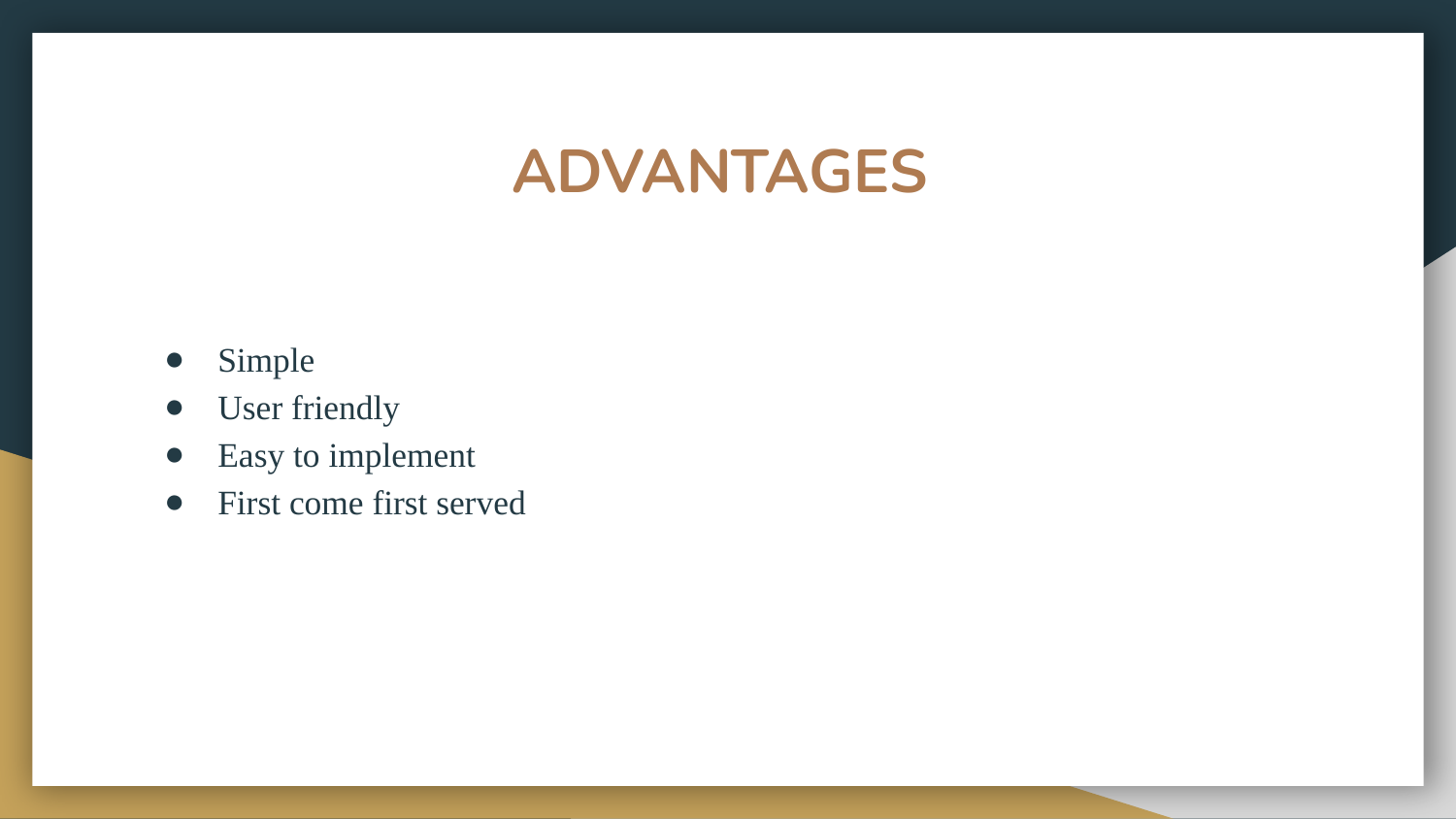

# ADVANTAGES
Simple
User friendly
Easy to implement
First come first served